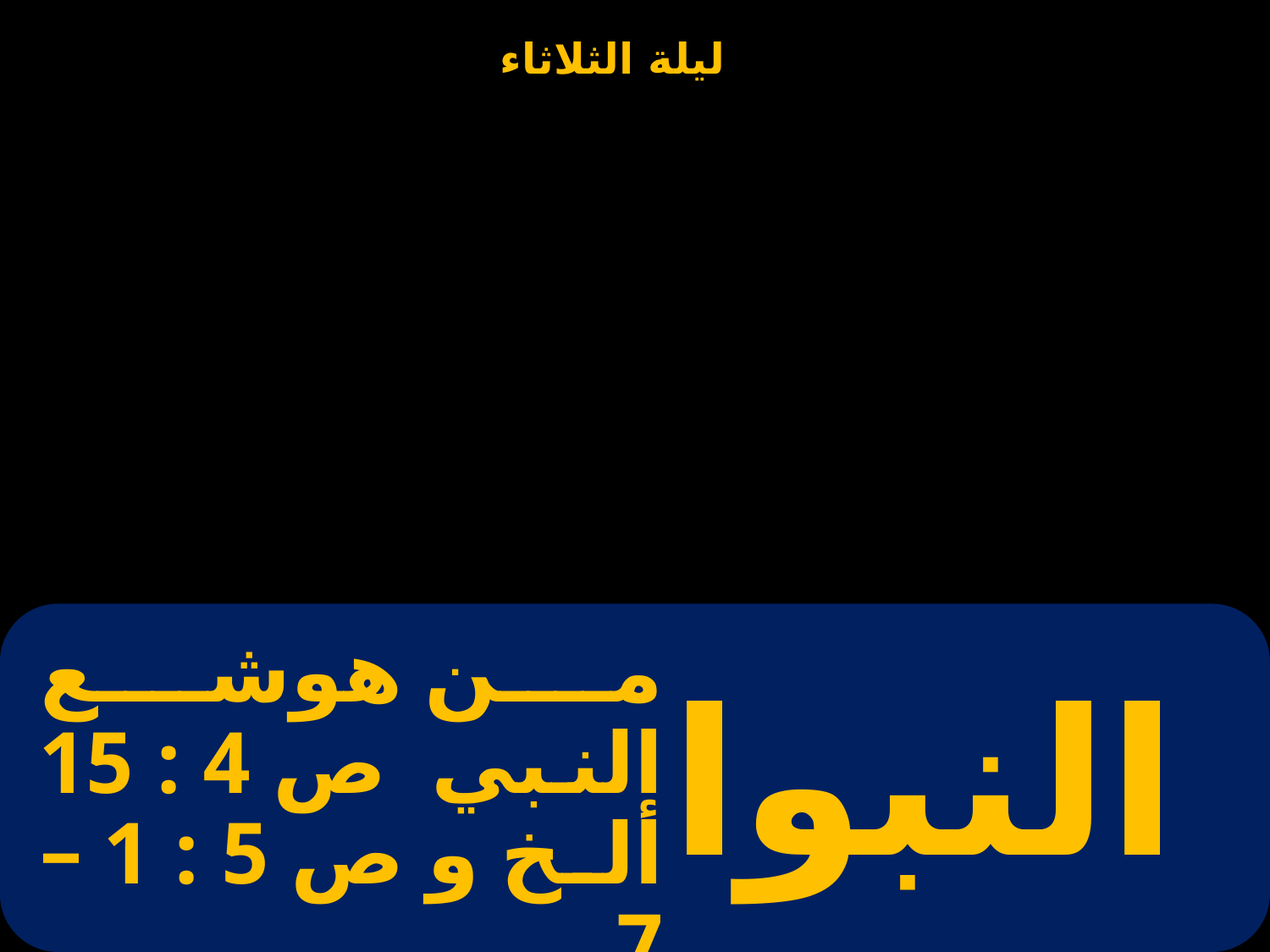

# من هوشع النبي  ص 4 : 15 ألخ و ص 5 : 1 – 7